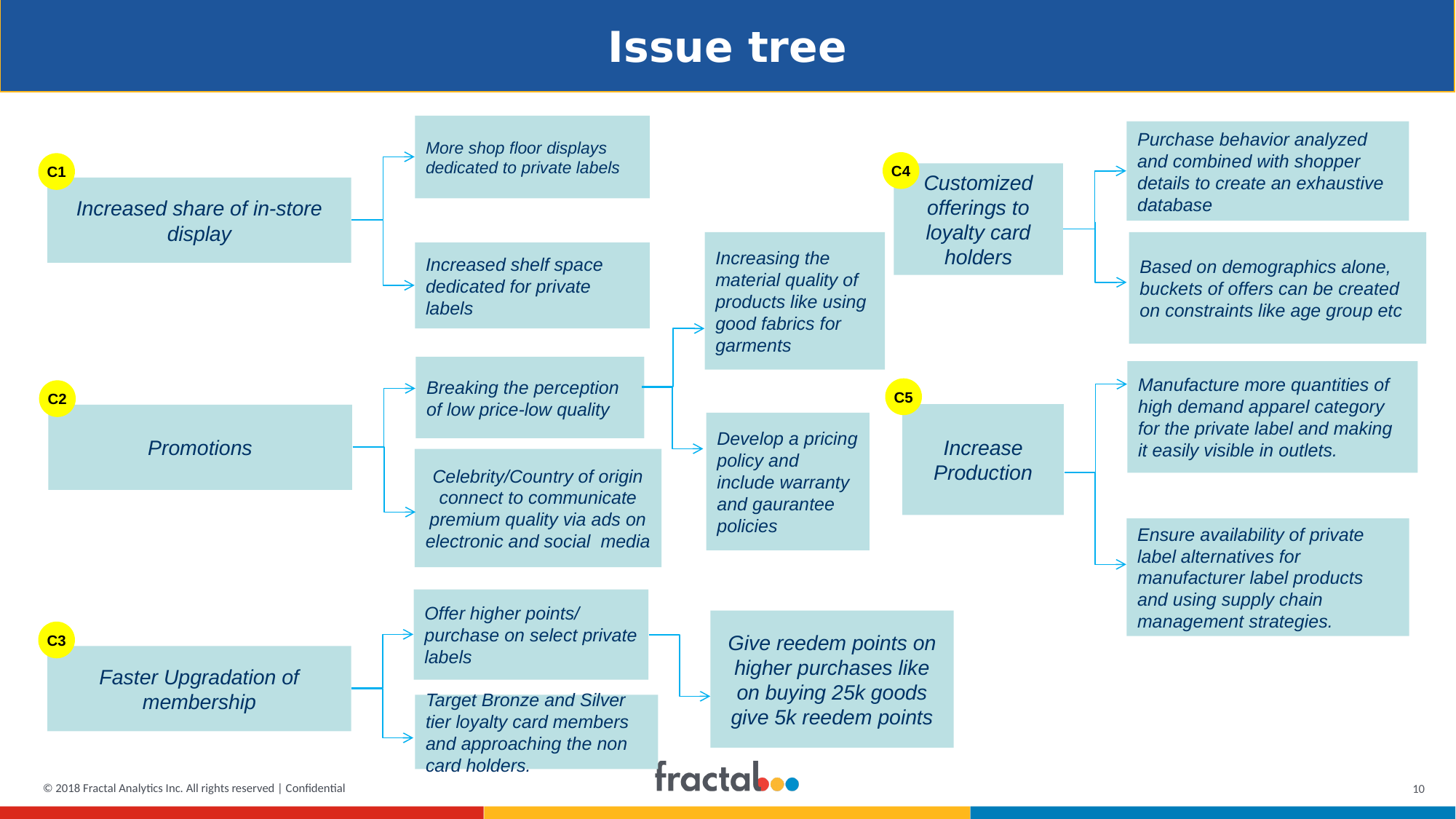

Issue tree
More shop floor displays dedicated to private labels
Purchase behavior analyzed and combined with shopper details to create an exhaustive database
C4
C1

Customized offerings to loyalty card holders

Increased share of in-store display

Increasing the material quality of products like using good fabrics for garments
Based on demographics alone, buckets of offers can be created  on constraints like age group etc

Increased shelf space dedicated for private labels

Breaking the perception of low price-low quality
Manufacture more quantities of high demand apparel category for the private label and making it easily visible in outlets.
C5
C2

Increase Production
Promotions
Develop a pricing policy and include warranty and gaurantee policies

Celebrity/Country of origin connect to communicate premium quality via ads on electronic and social  media

Ensure availability of private label alternatives for manufacturer label products  and using supply chain  management strategies.
Offer higher points/ purchase on select private labels
Give reedem points on higher purchases like on buying 25k goods give 5k reedem points
C3

Faster Upgradation of membership

Target Bronze and Silver tier loyalty card members and approaching the non card holders.